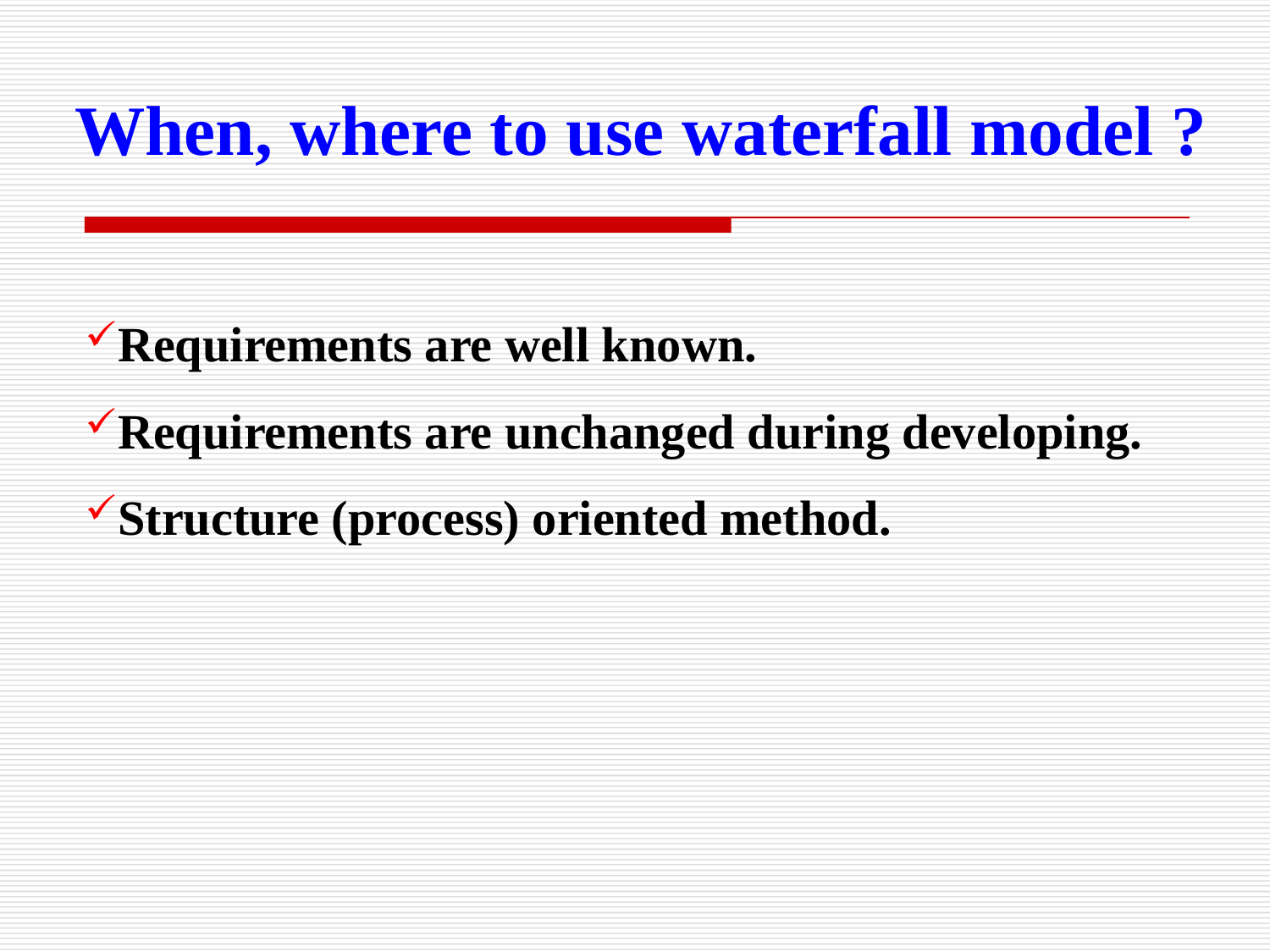

When, where to use waterfall model ?
Requirements are well known.
Requirements are unchanged during developing.
Structure (process) oriented method.